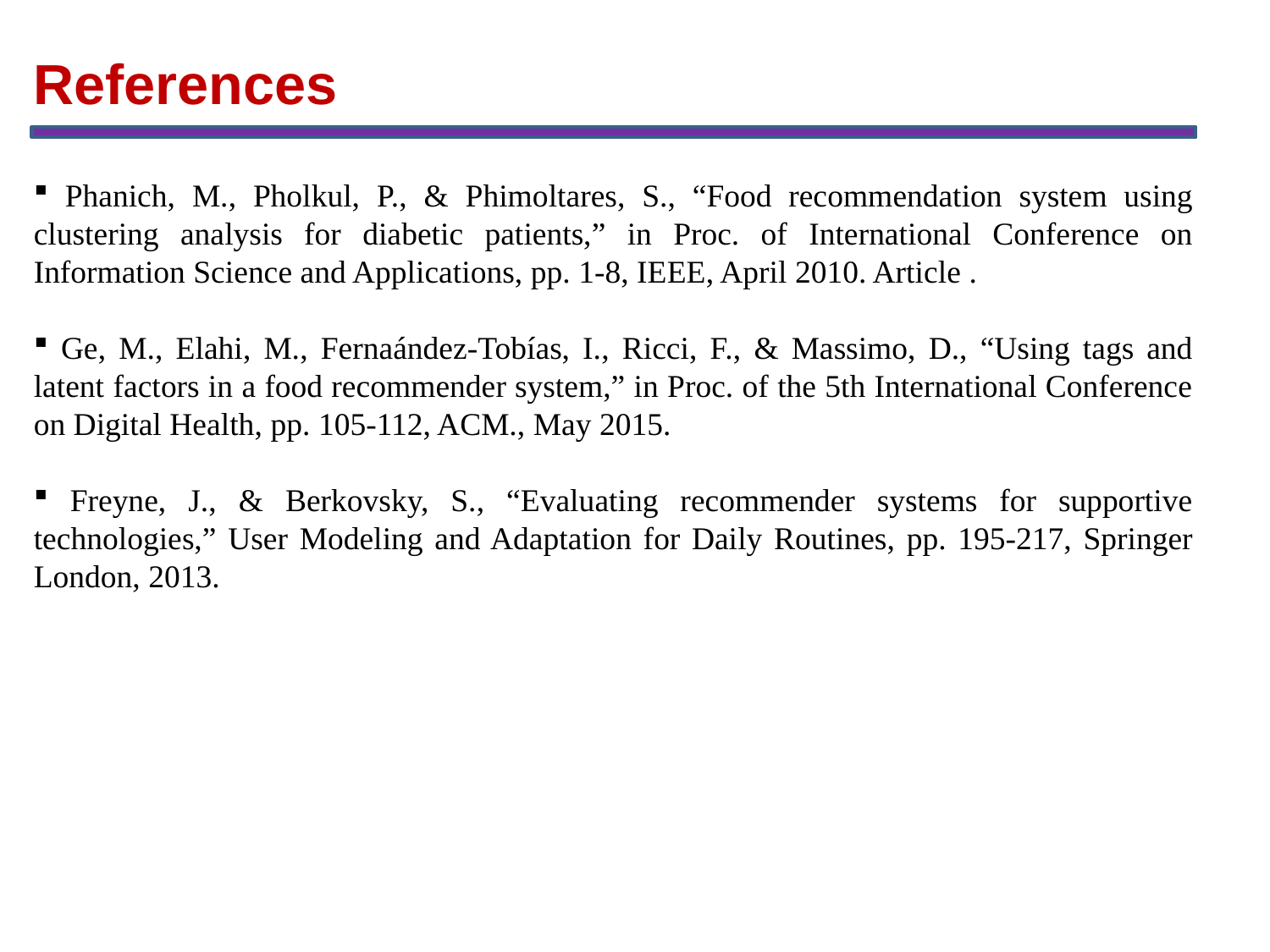

References

 Phanich, M., Pholkul, P., & Phimoltares, S., “Food recommendation system using clustering analysis for diabetic patients,” in Proc. of International Conference on Information Science and Applications, pp. 1-8, IEEE, April 2010. Article .

 Ge, M., Elahi, M., Fernaández-Tobías, I., Ricci, F., & Massimo, D., “Using tags and latent factors in a food recommender system,” in Proc. of the 5th International Conference on Digital Health, pp. 105-112, ACM., May 2015.

 Freyne, J., & Berkovsky, S., “Evaluating recommender systems for supportive technologies,” User Modeling and Adaptation for Daily Routines, pp. 195-217, Springer London, 2013.